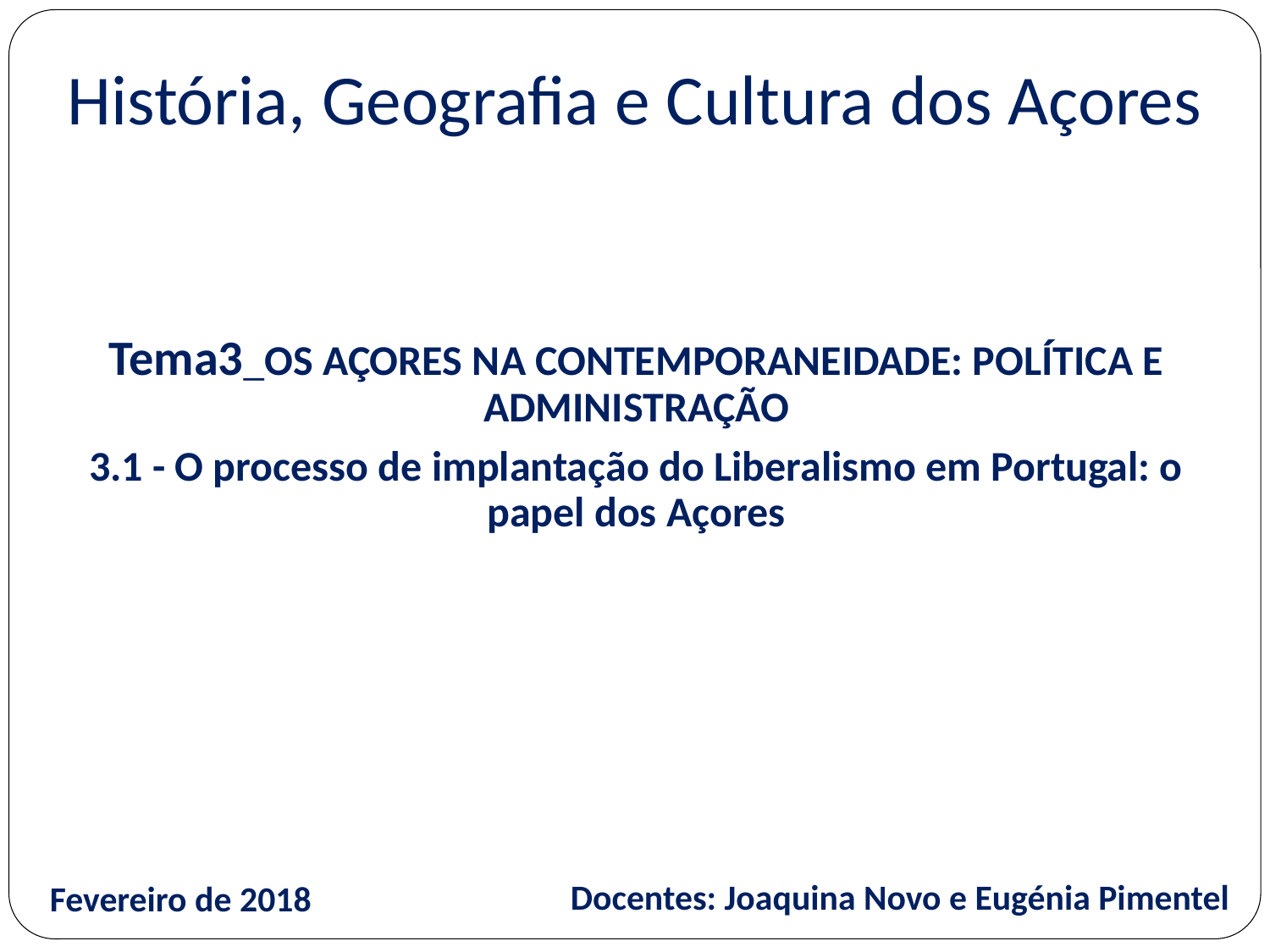

# História, Geografia e Cultura dos Açores
Tema3_OS AÇORES NA CONTEMPORANEIDADE: POLÍTICA E ADMINISTRAÇÃO
3.1 - O processo de implantação do Liberalismo em Portugal: o papel dos Açores
Fevereiro de 2018
Docentes: Joaquina Novo e Eugénia Pimentel